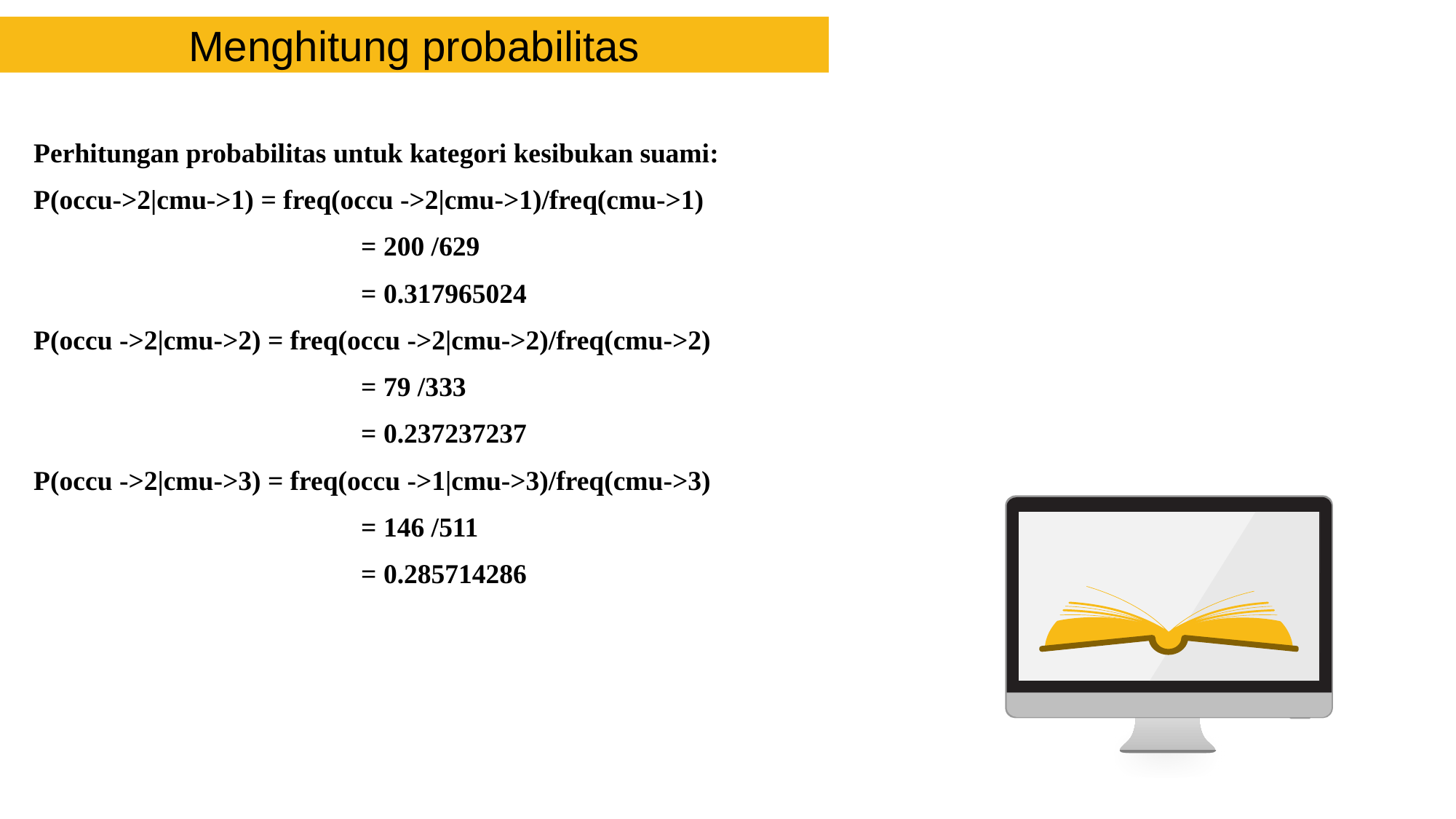

Menghitung probabilitas
| Perhitungan probabilitas untuk kategori kesibukan suami: P(occu->2|cmu->1) = freq(occu ->2|cmu->1)/freq(cmu->1) = 200 /629 = 0.317965024 P(occu ->2|cmu->2) = freq(occu ->2|cmu->2)/freq(cmu->2) = 79 /333 = 0.237237237 P(occu ->2|cmu->3) = freq(occu ->1|cmu->3)/freq(cmu->3) = 146 /511 = 0.285714286 |
| --- |

60%
50%